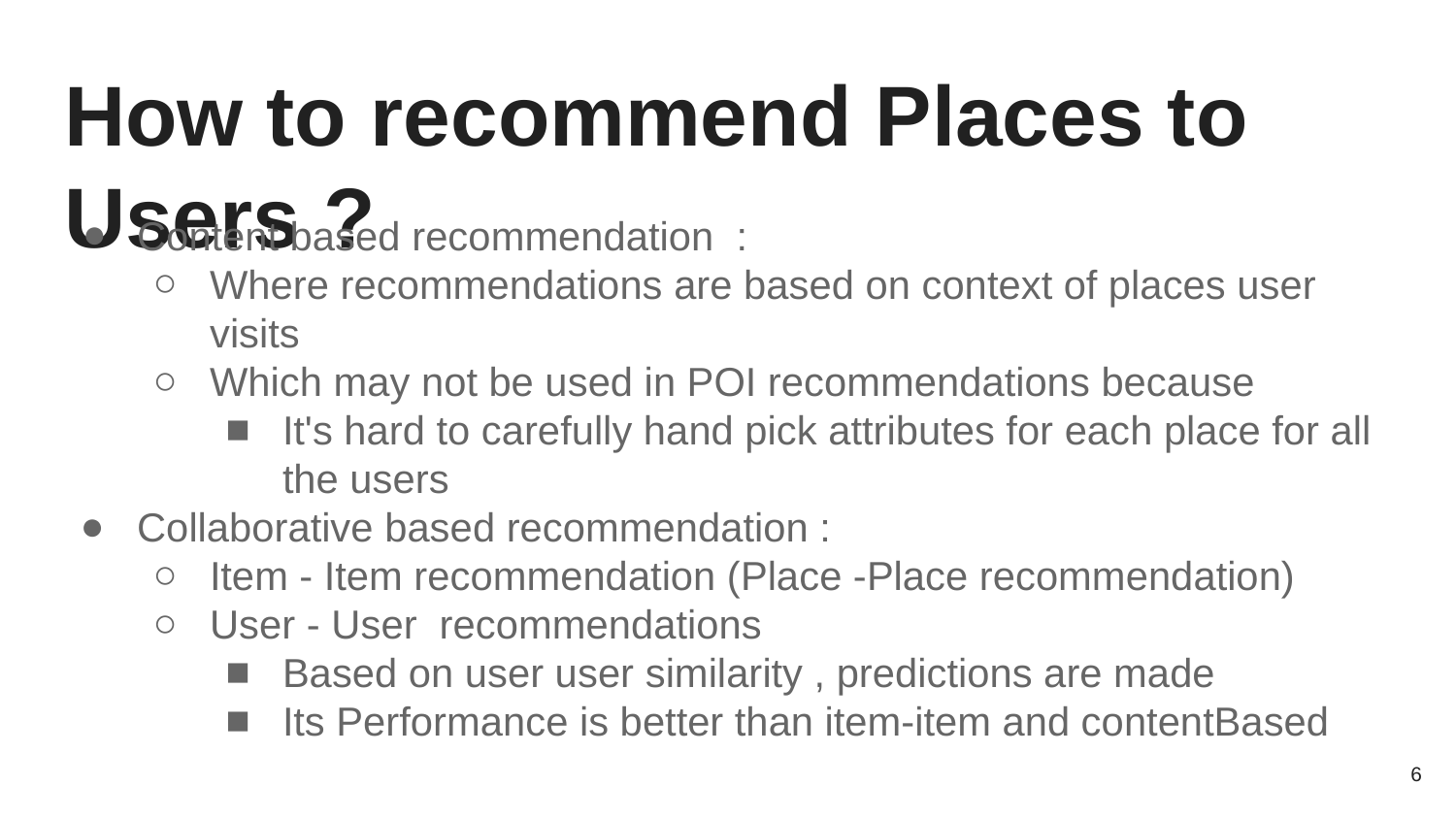

# How to recommend Places to Users ?
Content based recommendation  :
Where recommendations are based on context of places user visits
Which may not be used in POI recommendations because
It's hard to carefully hand pick attributes for each place for all the users
Collaborative based recommendation :
Item - Item recommendation (Place -Place recommendation)
User - User  recommendations
Based on user user similarity , predictions are made
Its Performance is better than item-item and contentBased
6